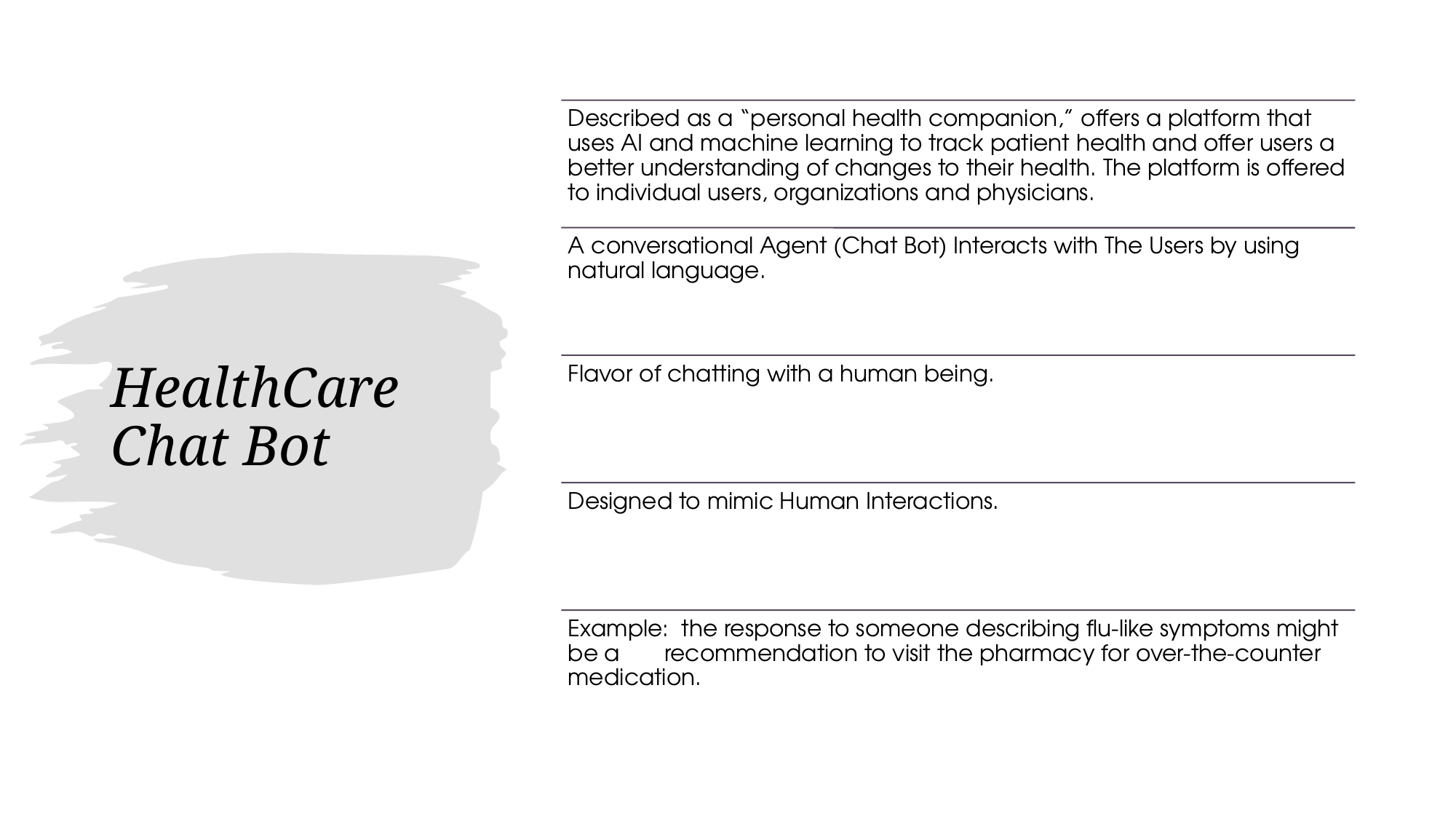

Described as a “personal health companion,” offers a platform that uses AI and machine learning to track patient health and offer users a better understanding of changes to their health. The platform is offered to individual users, organizations and physicians.
A conversational Agent (Chat Bot) Interacts with The Users by using natural language.
Flavor of chatting with a human being.
Designed to mimic Human Interactions.
Example:  the response to someone describing flu-like symptoms might be a       recommendation to visit the pharmacy for over-the-counter medication.
# HealthCare Chat Bot